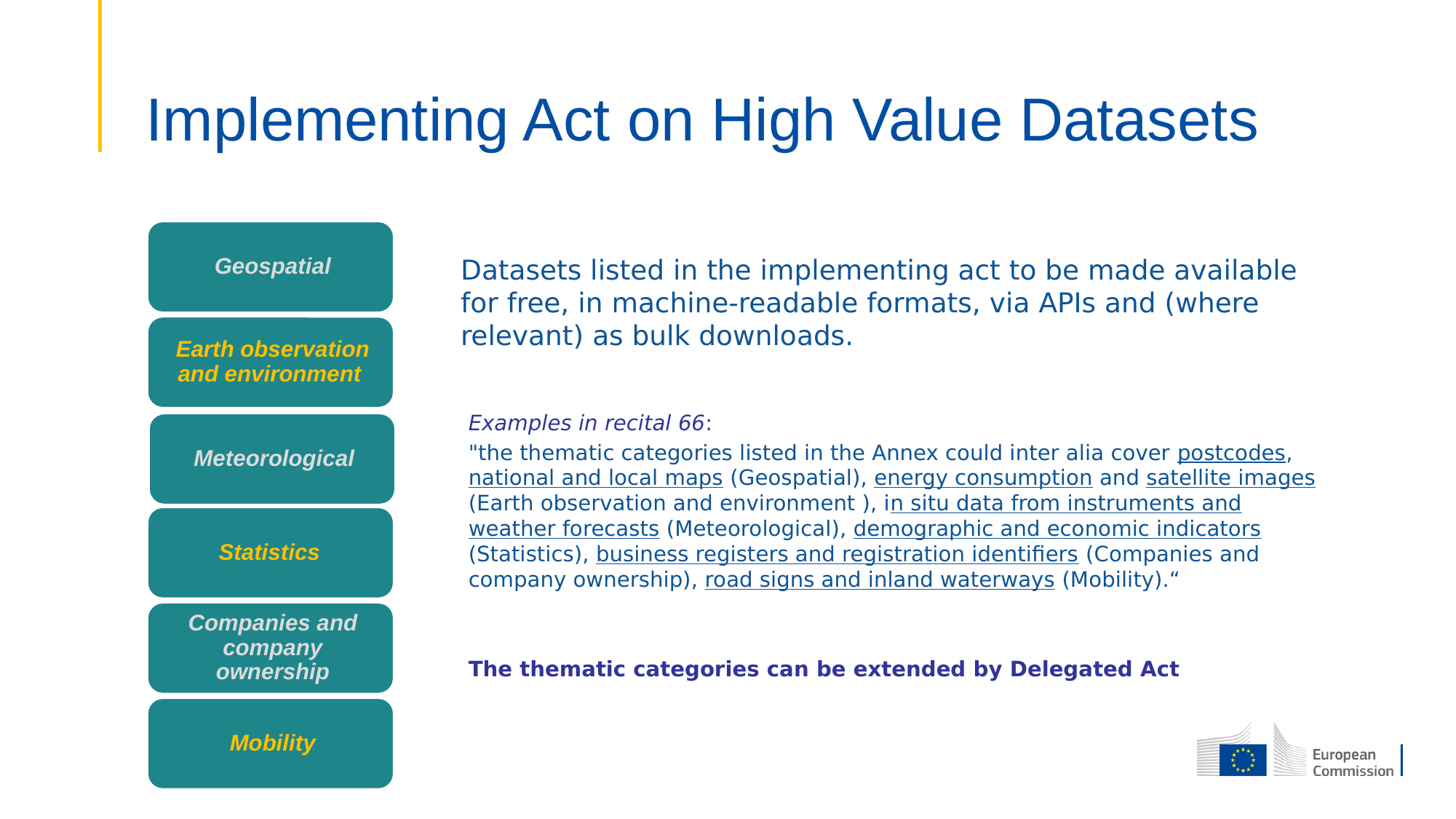

# Implementing Act on High Value Datasets
Geospatial
Earth observation and environment
Meteorological
Statistics
Companies and company ownership
Mobility
Datasets listed in the implementing act to be made available for free, in machine-readable formats, via APIs and (where relevant) as bulk downloads.
Examples in recital 66:
"the thematic categories listed in the Annex could inter alia cover postcodes, national and local maps (Geospatial), energy consumption and satellite images (Earth observation and environment ), in situ data from instruments and weather forecasts (Meteorological), demographic and economic indicators (Statistics), business registers and registration identifiers (Companies and company ownership), road signs and inland waterways (Mobility).“

The thematic categories can be extended by Delegated Act